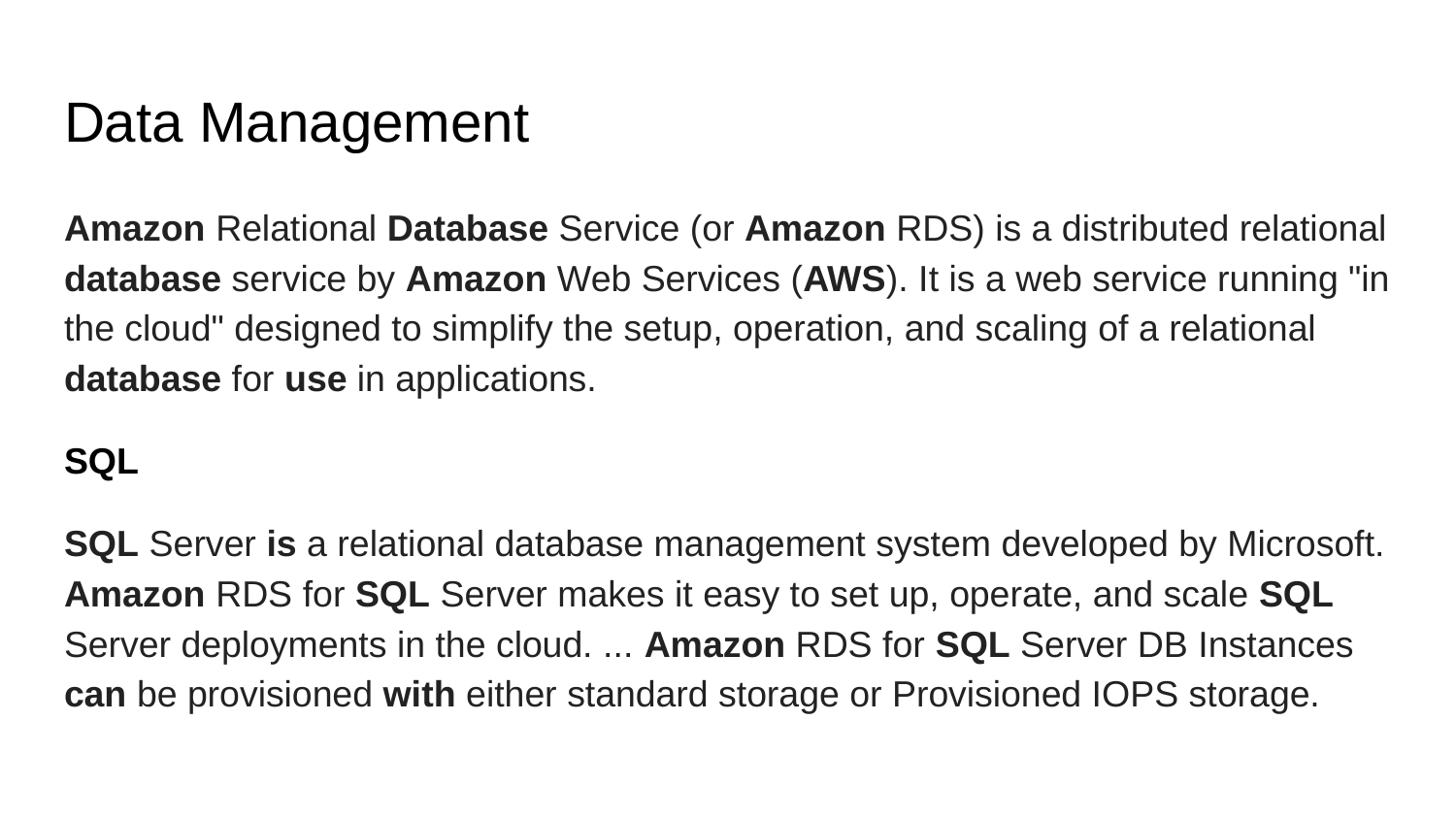

# Data Management
Amazon Relational Database Service (or Amazon RDS) is a distributed relational database service by Amazon Web Services (AWS). It is a web service running "in the cloud" designed to simplify the setup, operation, and scaling of a relational database for use in applications.
SQL
SQL Server is a relational database management system developed by Microsoft. Amazon RDS for SQL Server makes it easy to set up, operate, and scale SQL Server deployments in the cloud. ... Amazon RDS for SQL Server DB Instances can be provisioned with either standard storage or Provisioned IOPS storage.